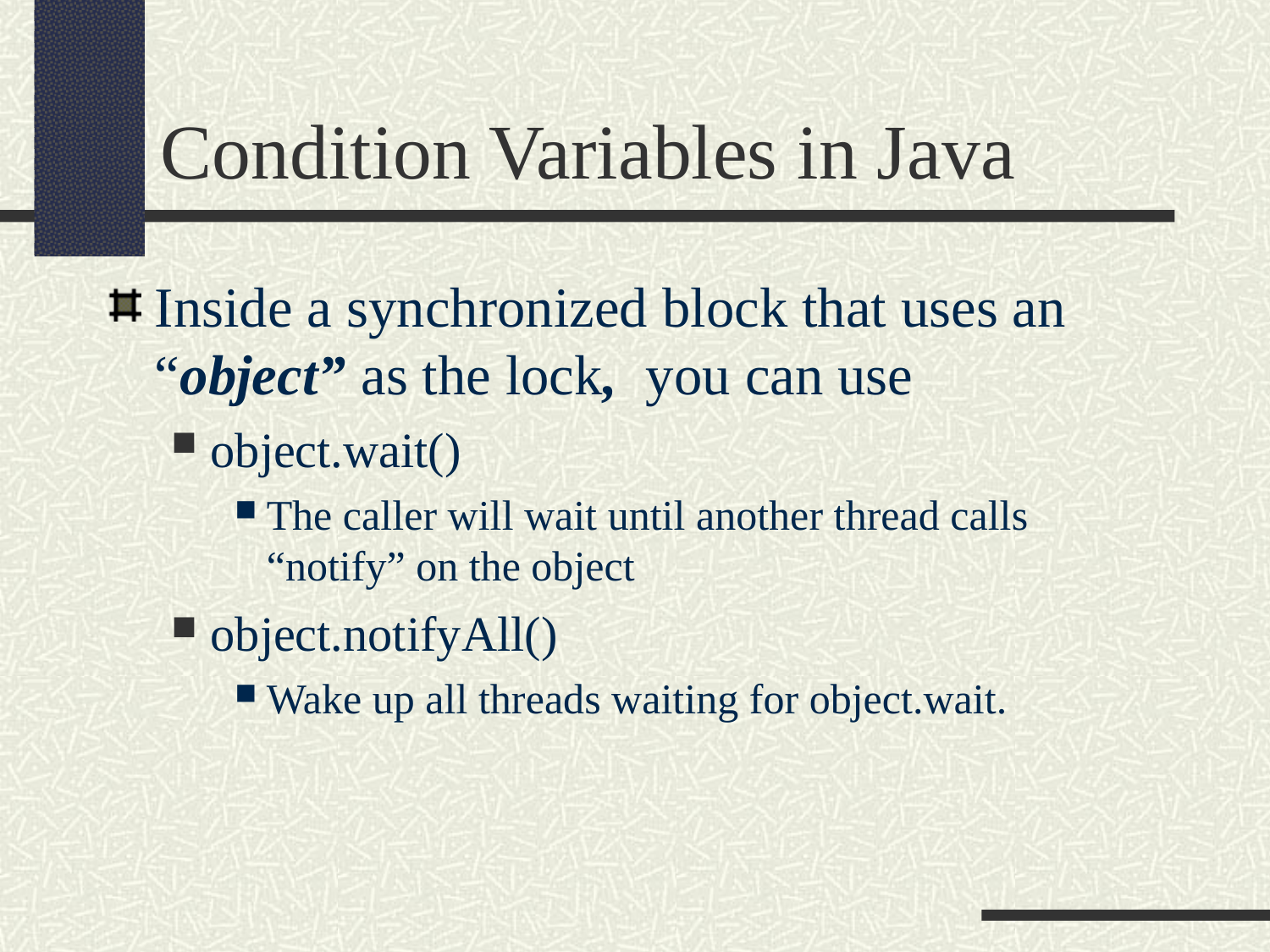

Condition Variables in Java
Inside a synchronized block that uses an “object” as the lock,  you can use
object.wait()
The caller will wait until another thread calls “notify” on the object
object.notifyAll()
Wake up all threads waiting for object.wait.